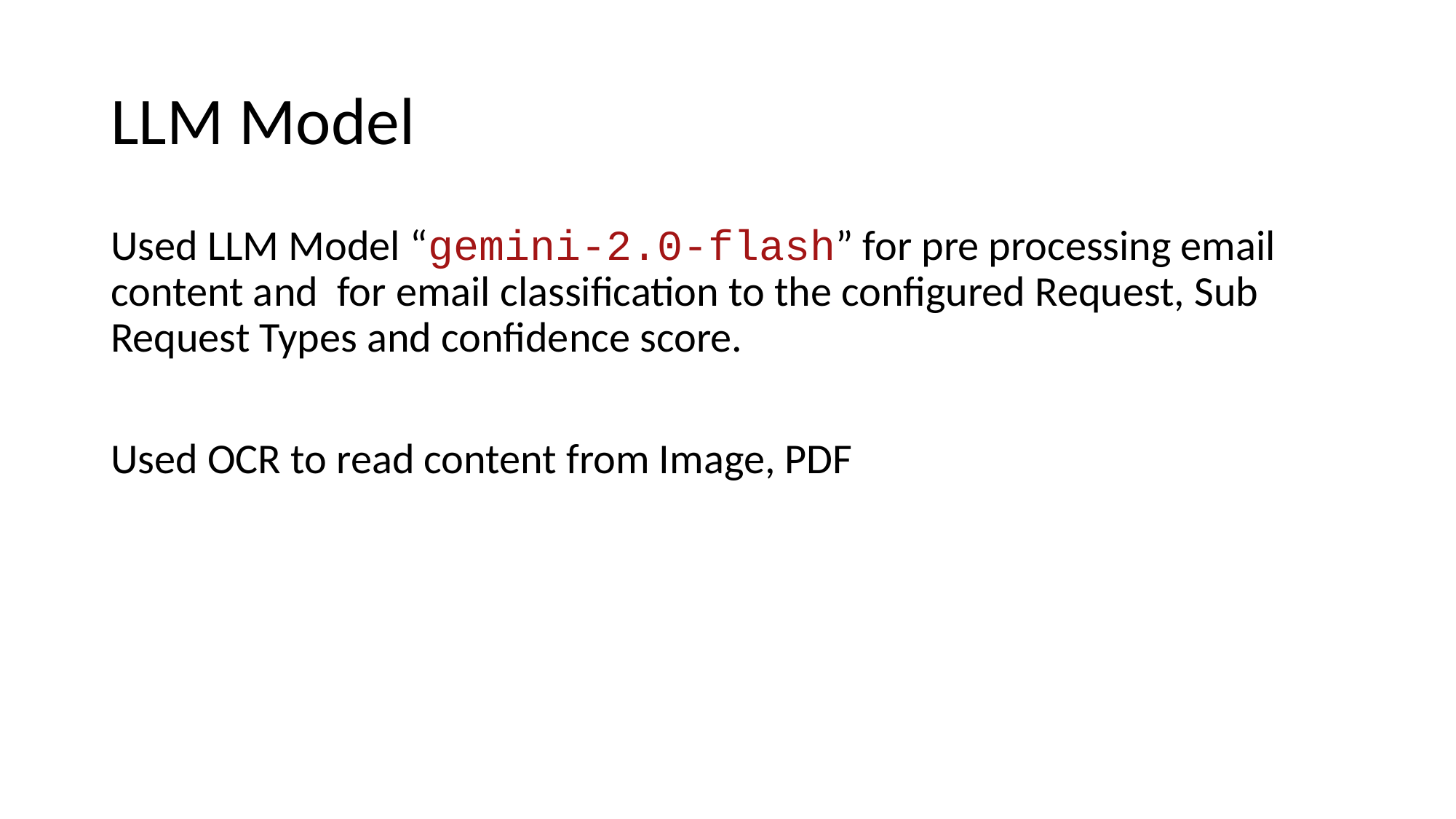

# LLM Model
Used LLM Model “gemini-2.0-flash” for pre processing email content and  for email classification to the configured Request, Sub Request Types and confidence score.

Used OCR to read content from Image, PDF